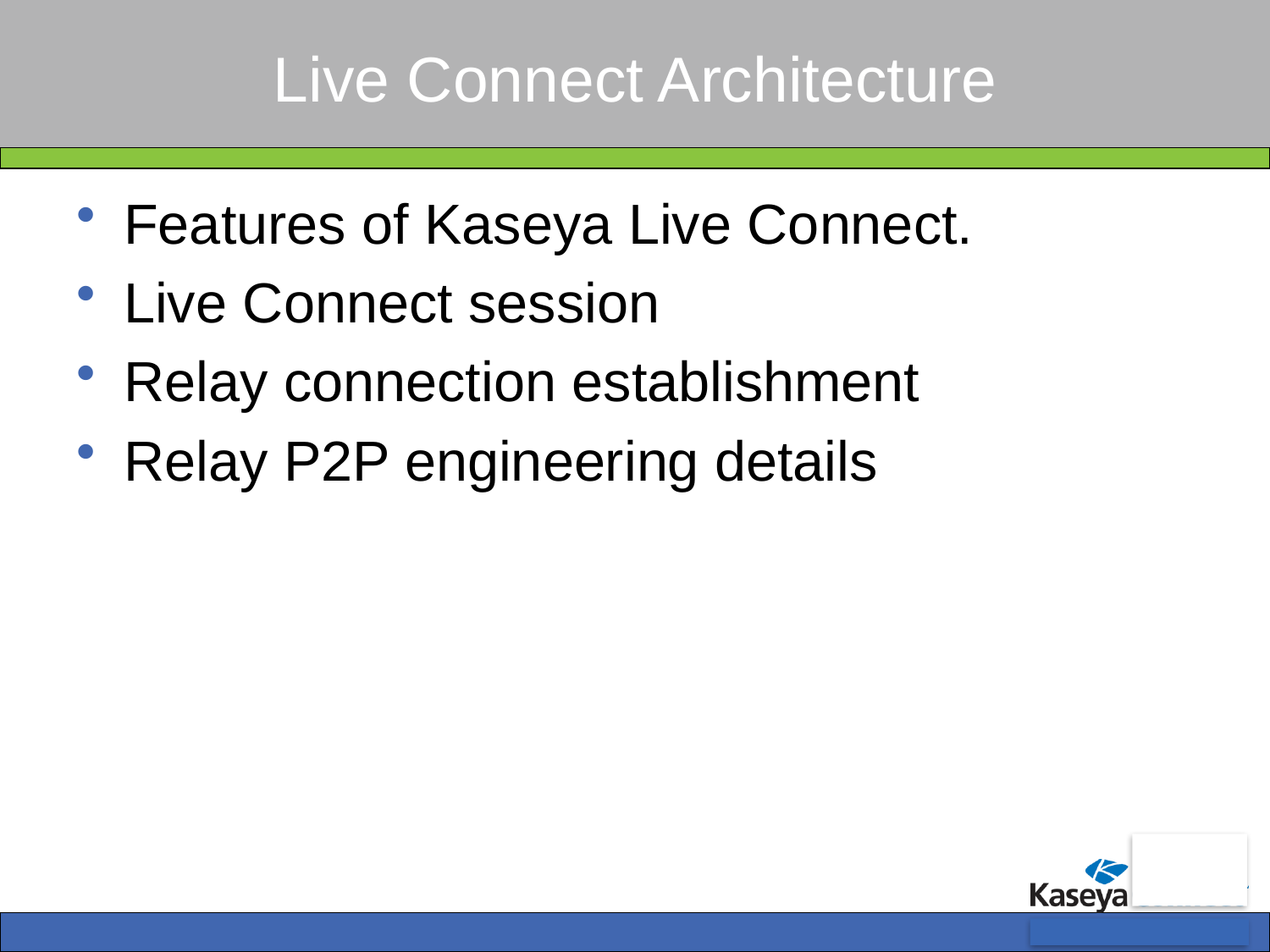

# Live Connect Architecture
Features of Kaseya Live Connect.
Live Connect session
Relay connection establishment
Relay P2P engineering details